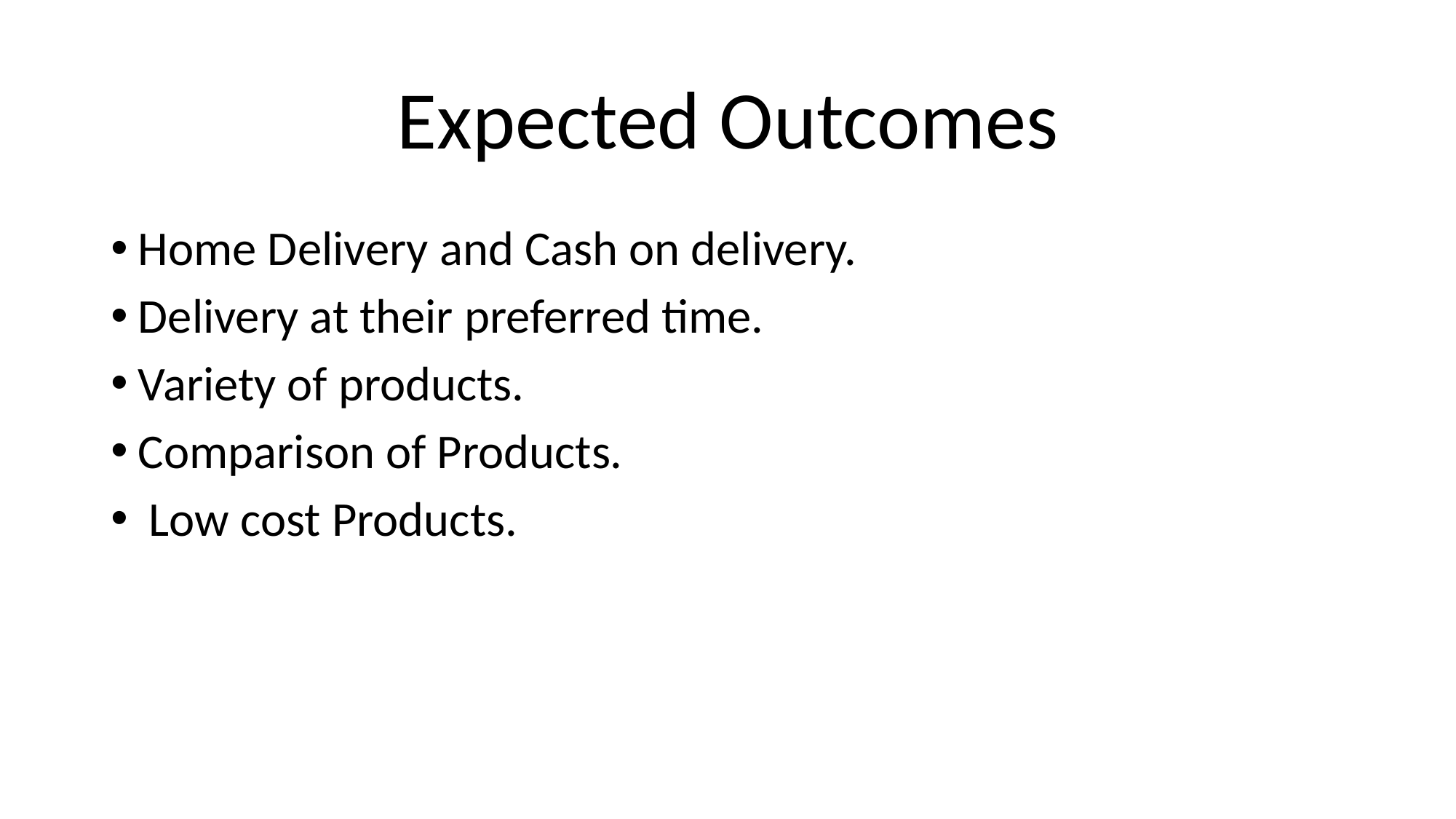

# Expected Outcomes
Home Delivery and Cash on delivery.
Delivery at their preferred time.
Variety of products.
Comparison of Products.
 Low cost Products.